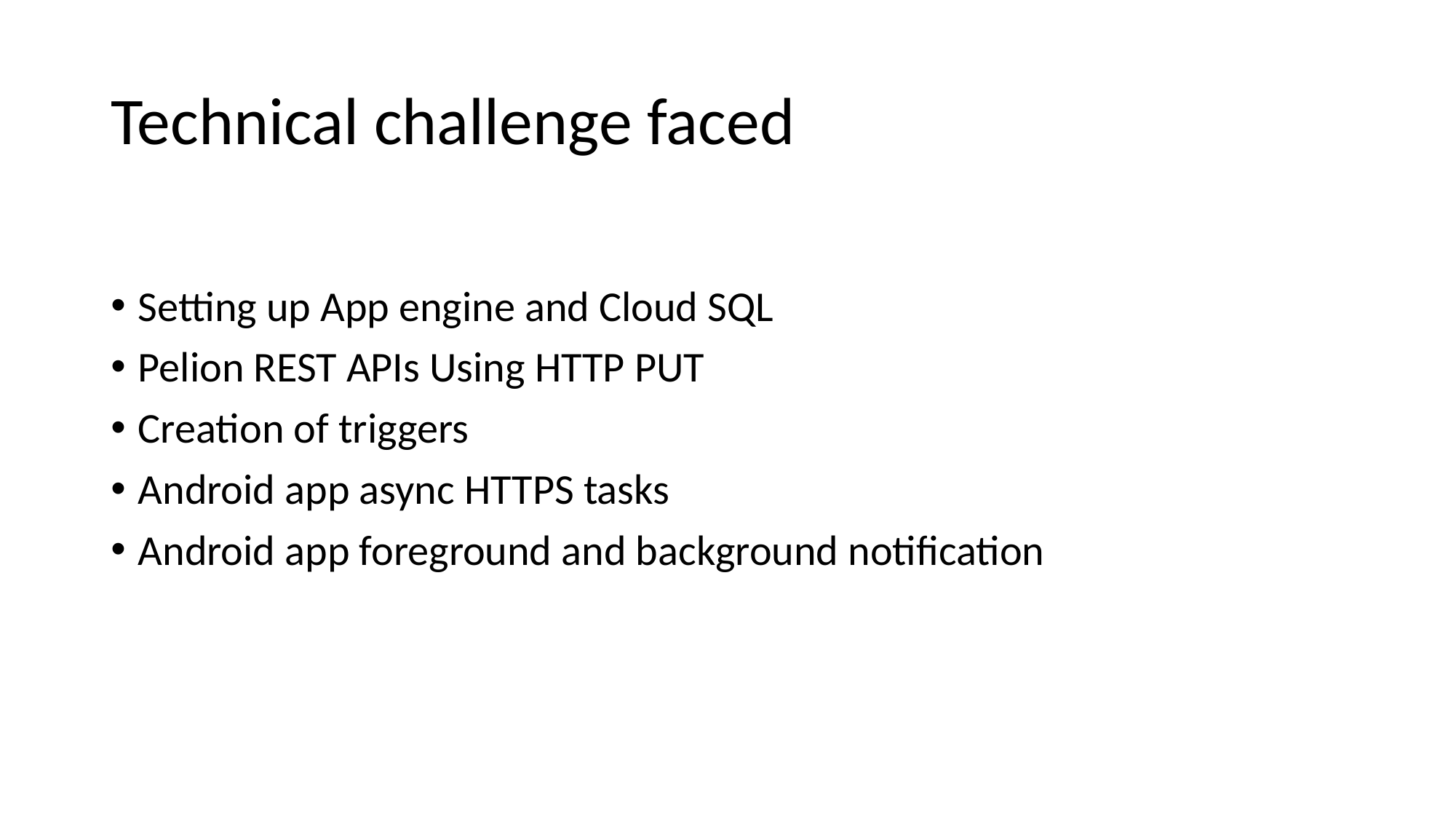

# Technical challenge faced

Setting up App engine and Cloud SQL
Pelion REST APIs Using HTTP PUT
Creation of triggers
Android app async HTTPS tasks
Android app foreground and background notification